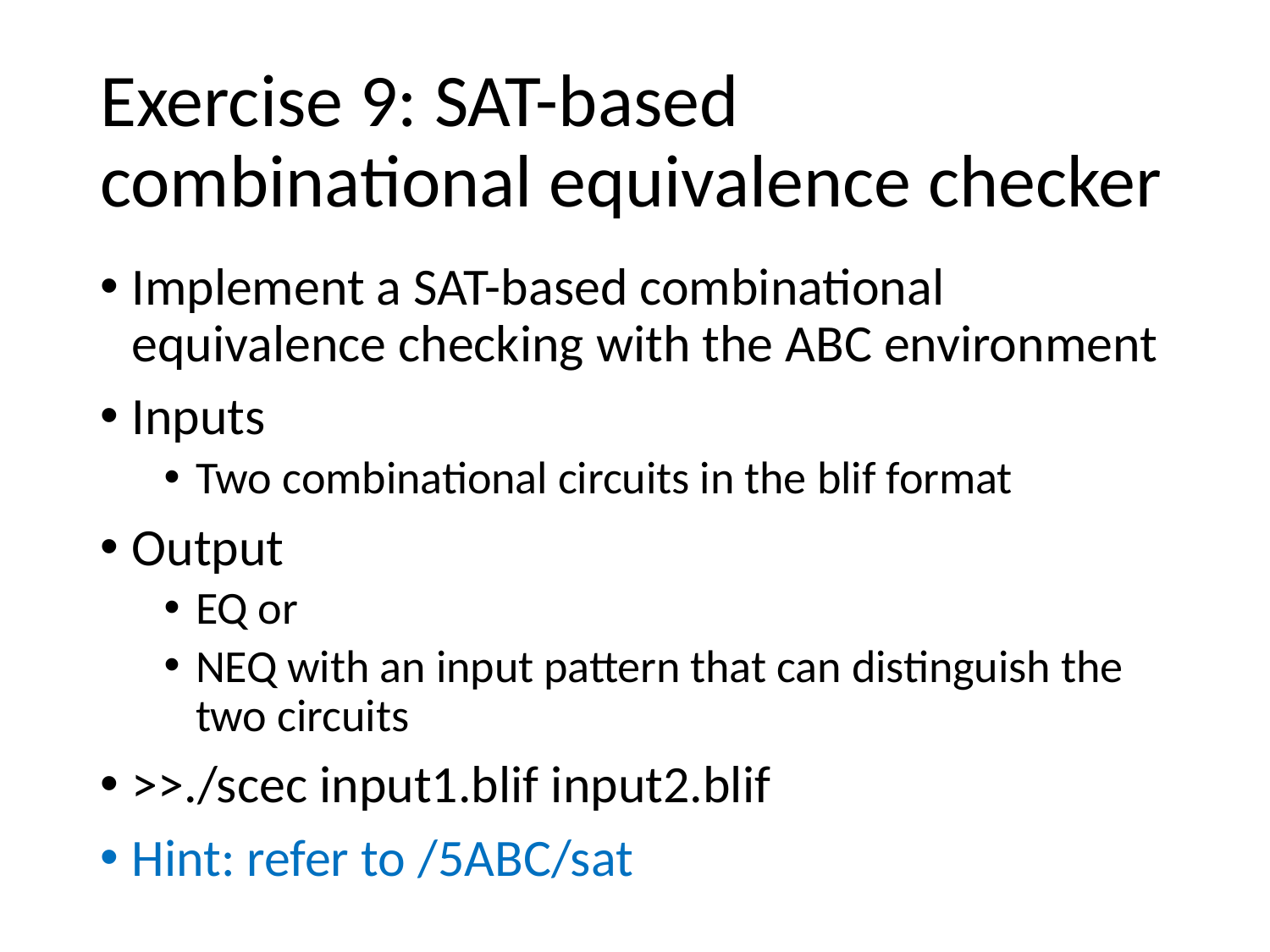

# Exercise 9: SAT-based combinational equivalence checker
Implement a SAT-based combinational equivalence checking with the ABC environment
Inputs
Two combinational circuits in the blif format
Output
EQ or
NEQ with an input pattern that can distinguish the two circuits
>>./scec input1.blif input2.blif
Hint: refer to /5ABC/sat